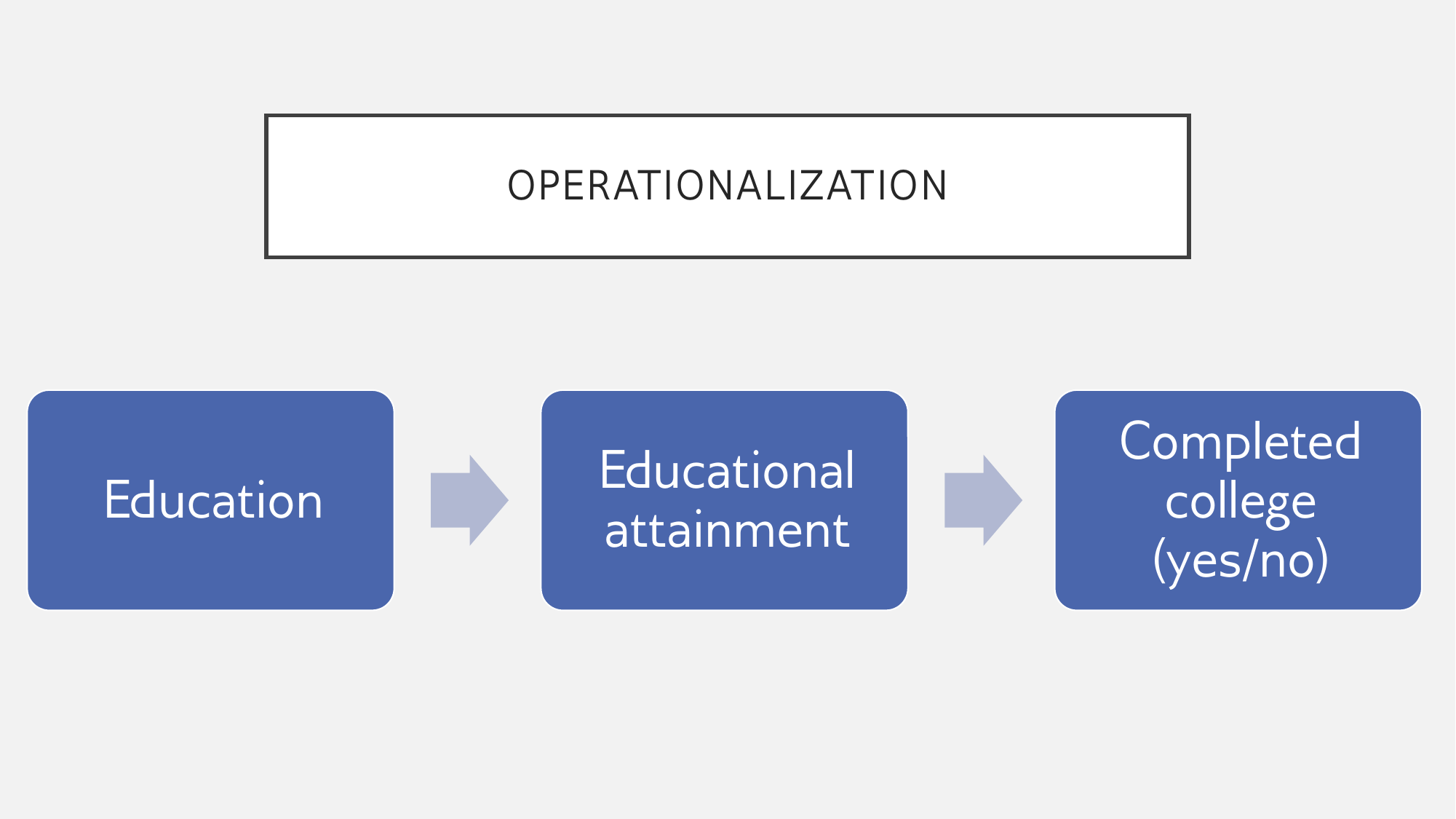

# Operationalization
Education

Educational attainment

Completed college (yes/no)